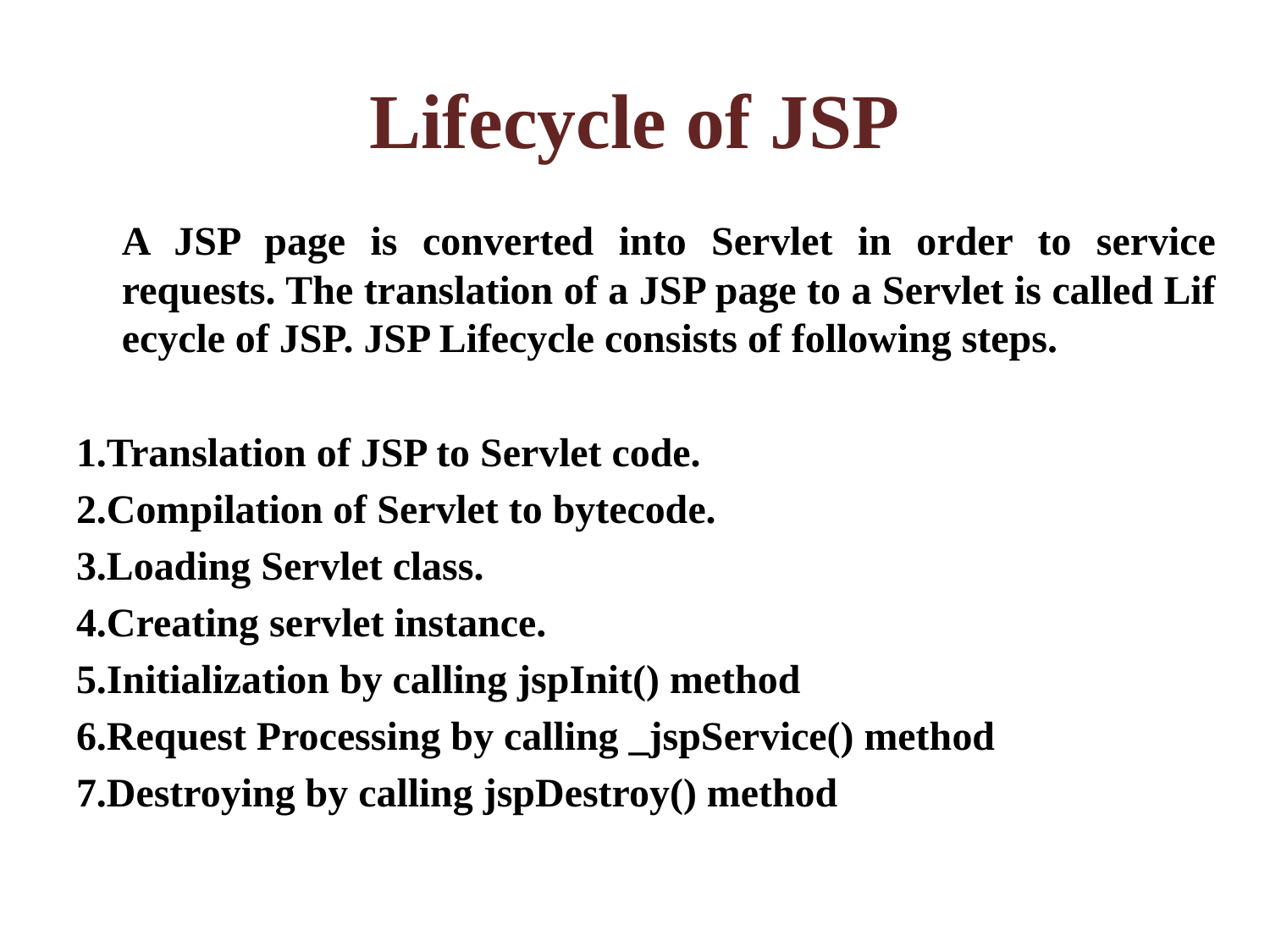

# Lifecycle of JSP
	A JSP page is converted into Servlet in order to service requests. The translation of a JSP page to a Servlet is called Lif ecycle of JSP. JSP Lifecycle consists of following steps.

1.Translation of JSP to Servlet code.
2.Compilation of Servlet to bytecode.
3.Loading Servlet class.
4.Creating servlet instance.
5.Initialization by calling jspInit() method
6.Request Processing by calling _jspService() method
7.Destroying by calling jspDestroy() method